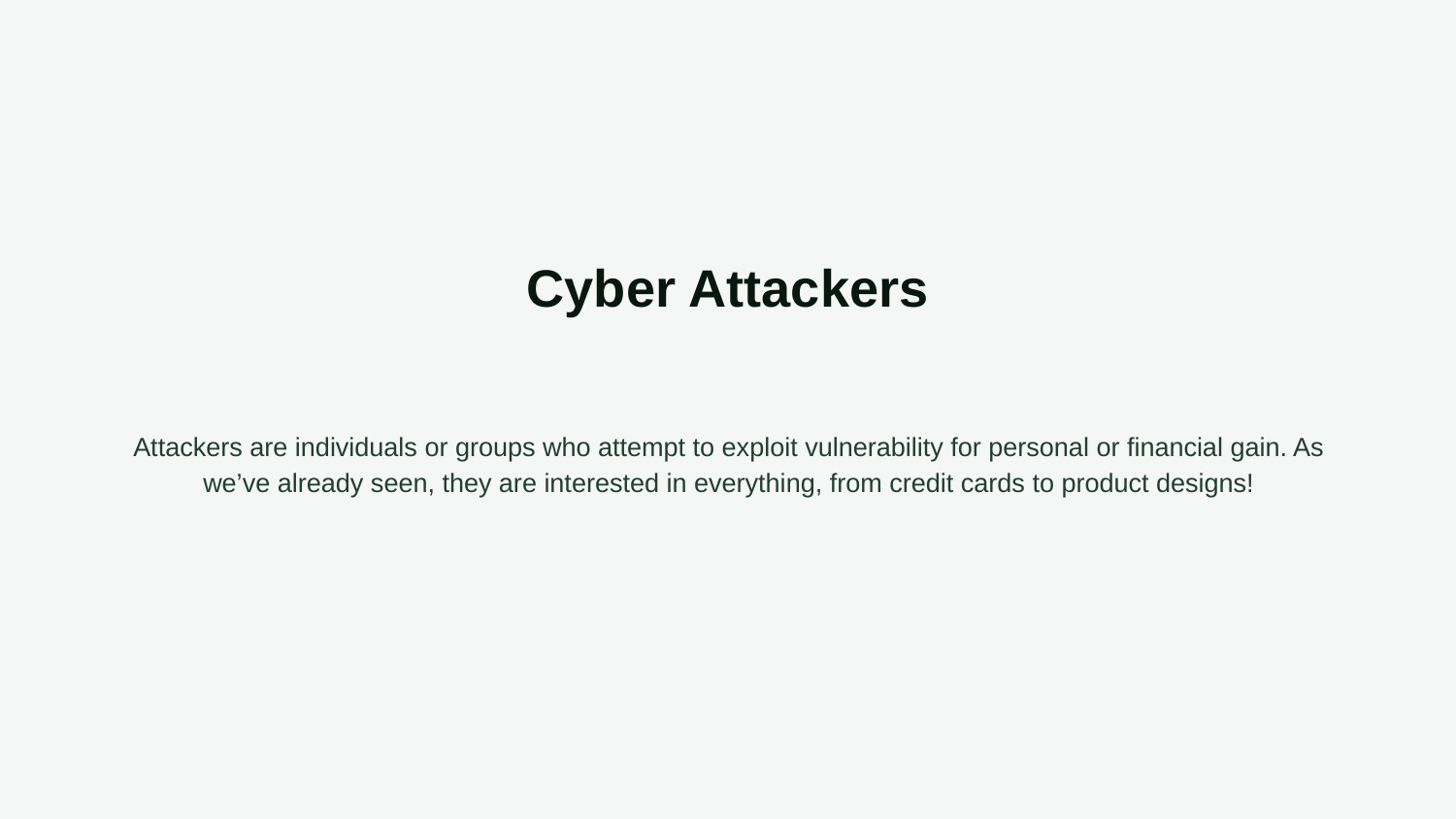

# Cyber Attackers

Attackers are individuals or groups who attempt to exploit vulnerability for personal or financial gain. As we’ve already seen, they are interested in everything, from credit cards to product designs!